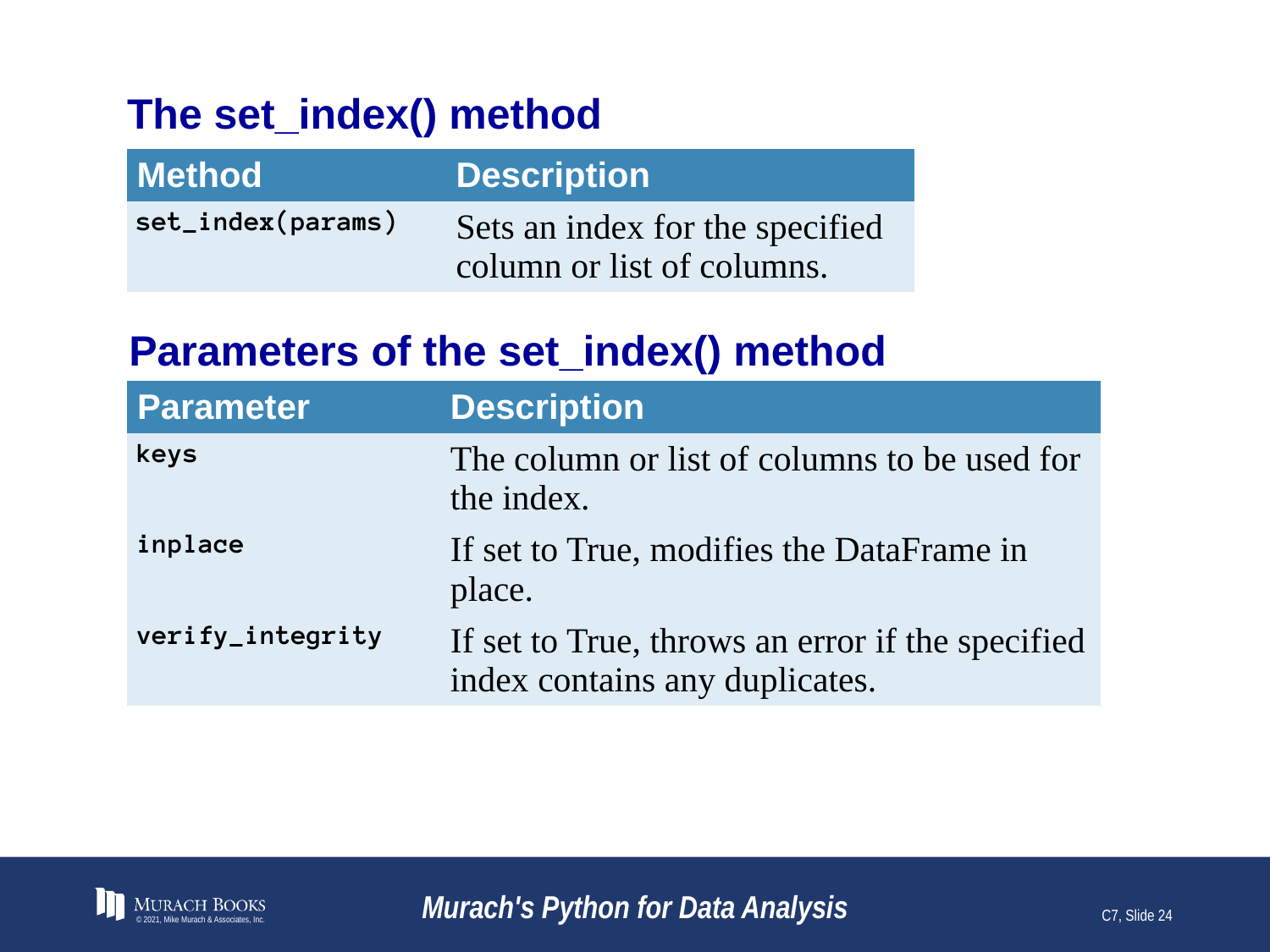

# The set_index() method
| Method | Description |
| --- | --- |
| set\_index(params) | Sets an index for the specified column or list of columns. |
Parameters of the set_index() method

| Parameter | Description |
| --- | --- |
| keys | The column or list of columns to be used for the index. |
| inplace | If set to True, modifies the DataFrame in place. |
| verify\_integrity | If set to True, throws an error if the specified index contains any duplicates. |
© 2021, Mike Murach & Associates, Inc.
Murach's Python for Data Analysis

C7, Slide 24